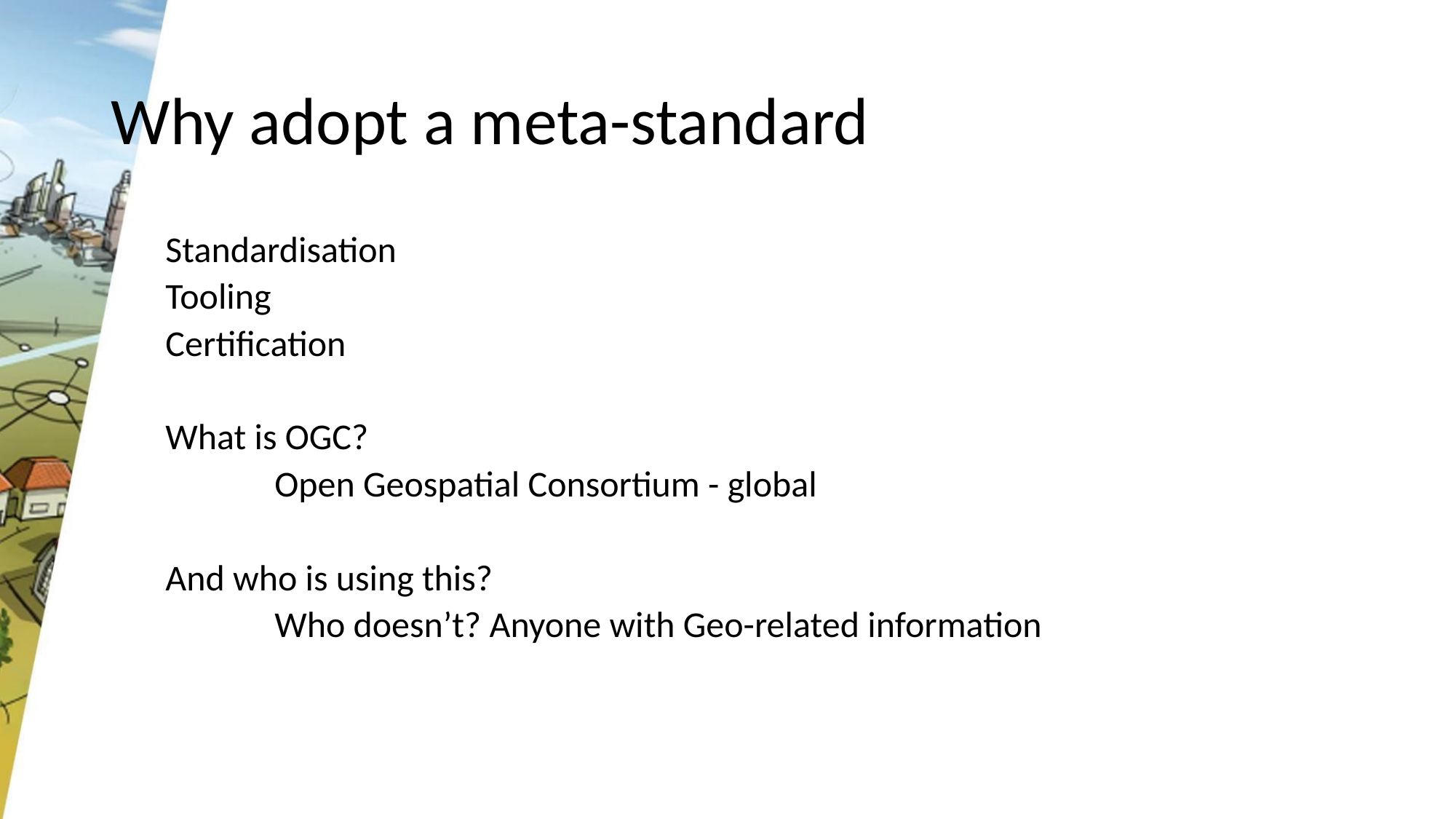

# Why adopt a meta-standard
Standardisation
Tooling
Certification

What is OGC?
	Open Geospatial Consortium - global

And who is using this?
	Who doesn’t? Anyone with Geo-related information